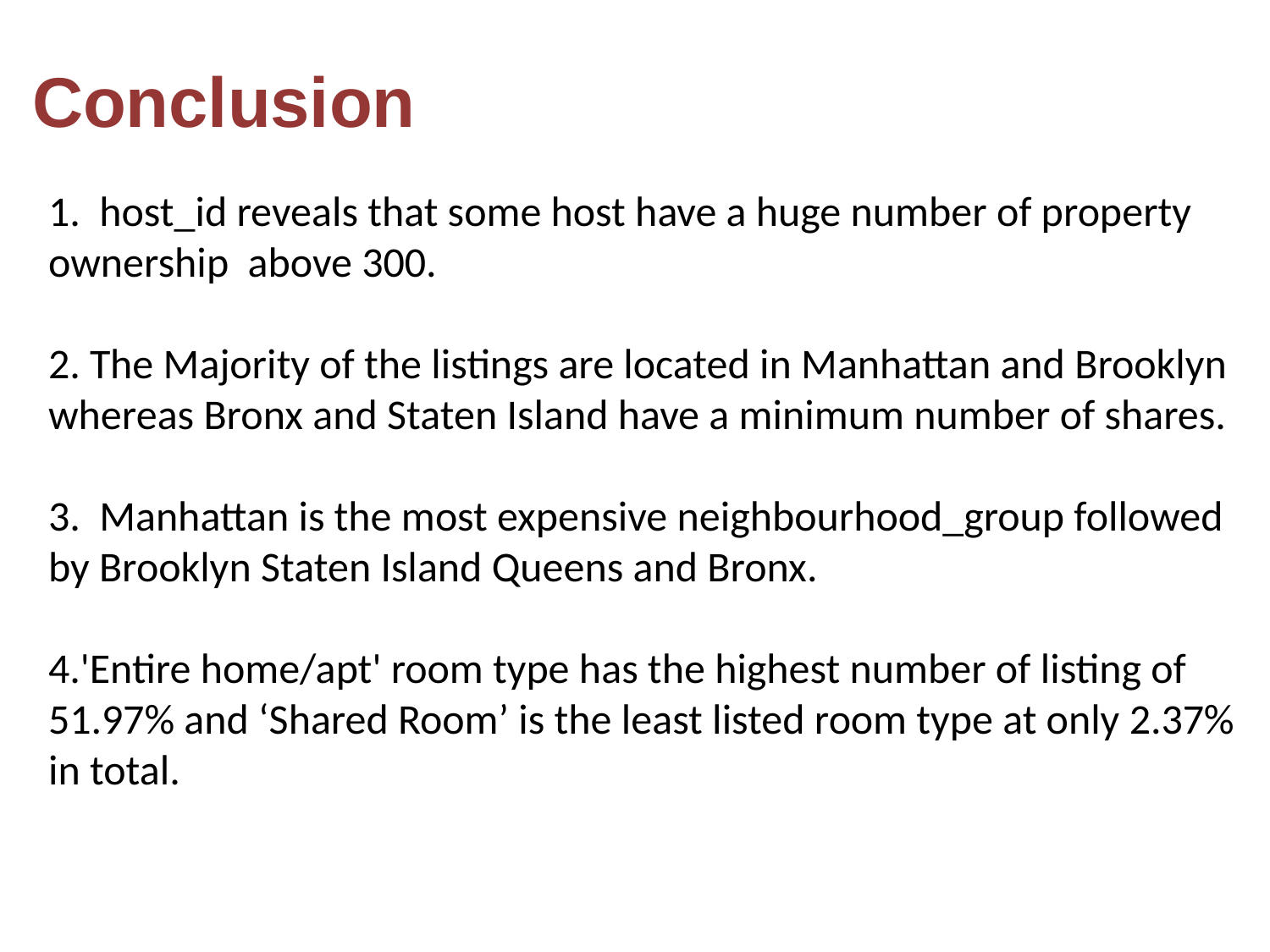

Conclusion

1.  host_id reveals that some host have a huge number of property ownership  above 300.

2. The Majority of the listings are located in Manhattan and Brooklyn whereas Bronx and Staten Island have a minimum number of shares.

3.  Manhattan is the most expensive neighbourhood_group followed by Brooklyn Staten Island Queens and Bronx.

4.'Entire home/apt' room type has the highest number of listing of 51.97% and ‘Shared Room’ is the least listed room type at only 2.37% in total.